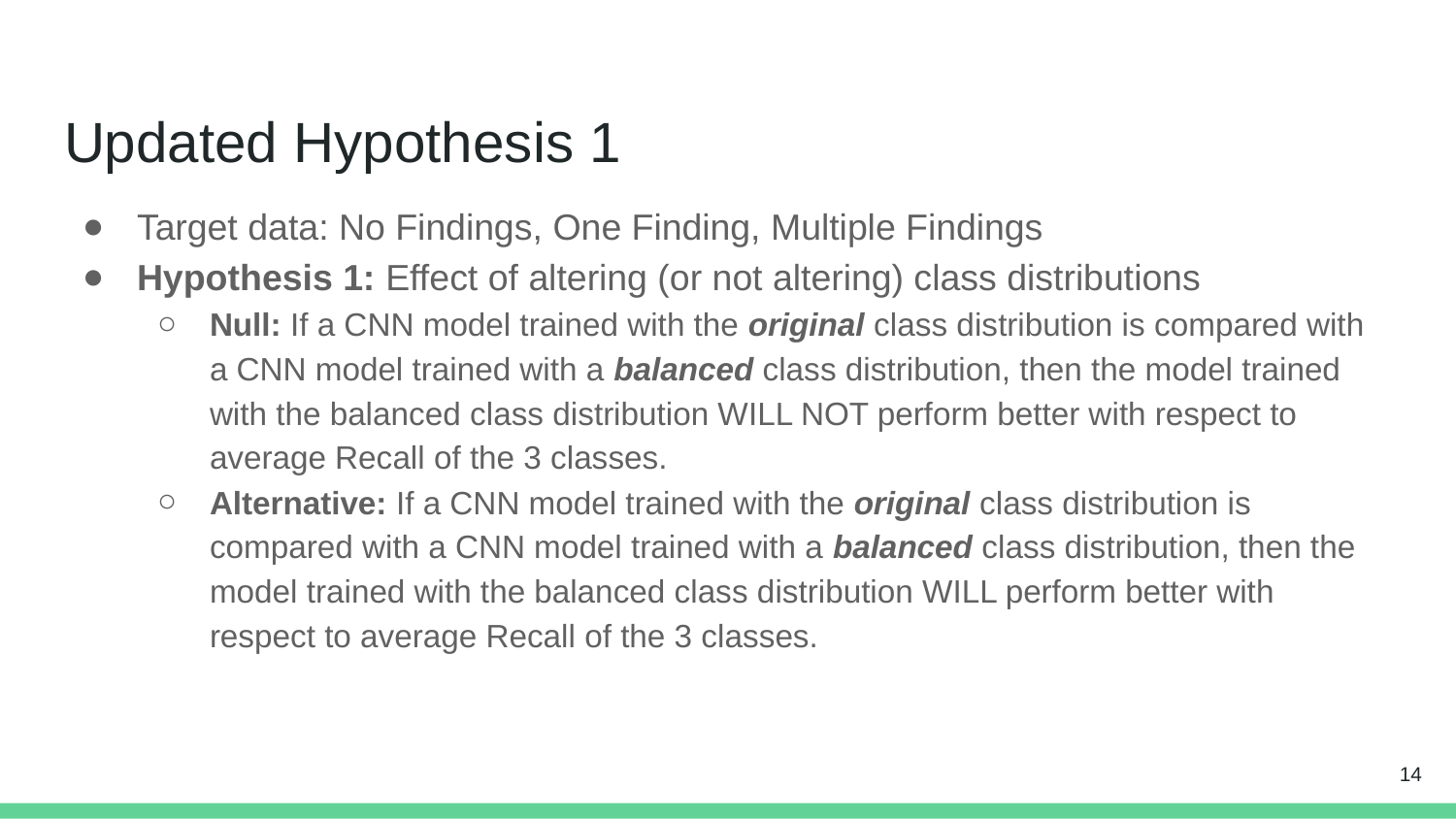

# Updated Hypothesis 1
Target data: No Findings, One Finding, Multiple Findings
Hypothesis 1: Effect of altering (or not altering) class distributions
Null: If a CNN model trained with the original class distribution is compared with a CNN model trained with a balanced class distribution, then the model trained with the balanced class distribution WILL NOT perform better with respect to average Recall of the 3 classes.
Alternative: If a CNN model trained with the original class distribution is compared with a CNN model trained with a balanced class distribution, then the model trained with the balanced class distribution WILL perform better with respect to average Recall of the 3 classes.

14